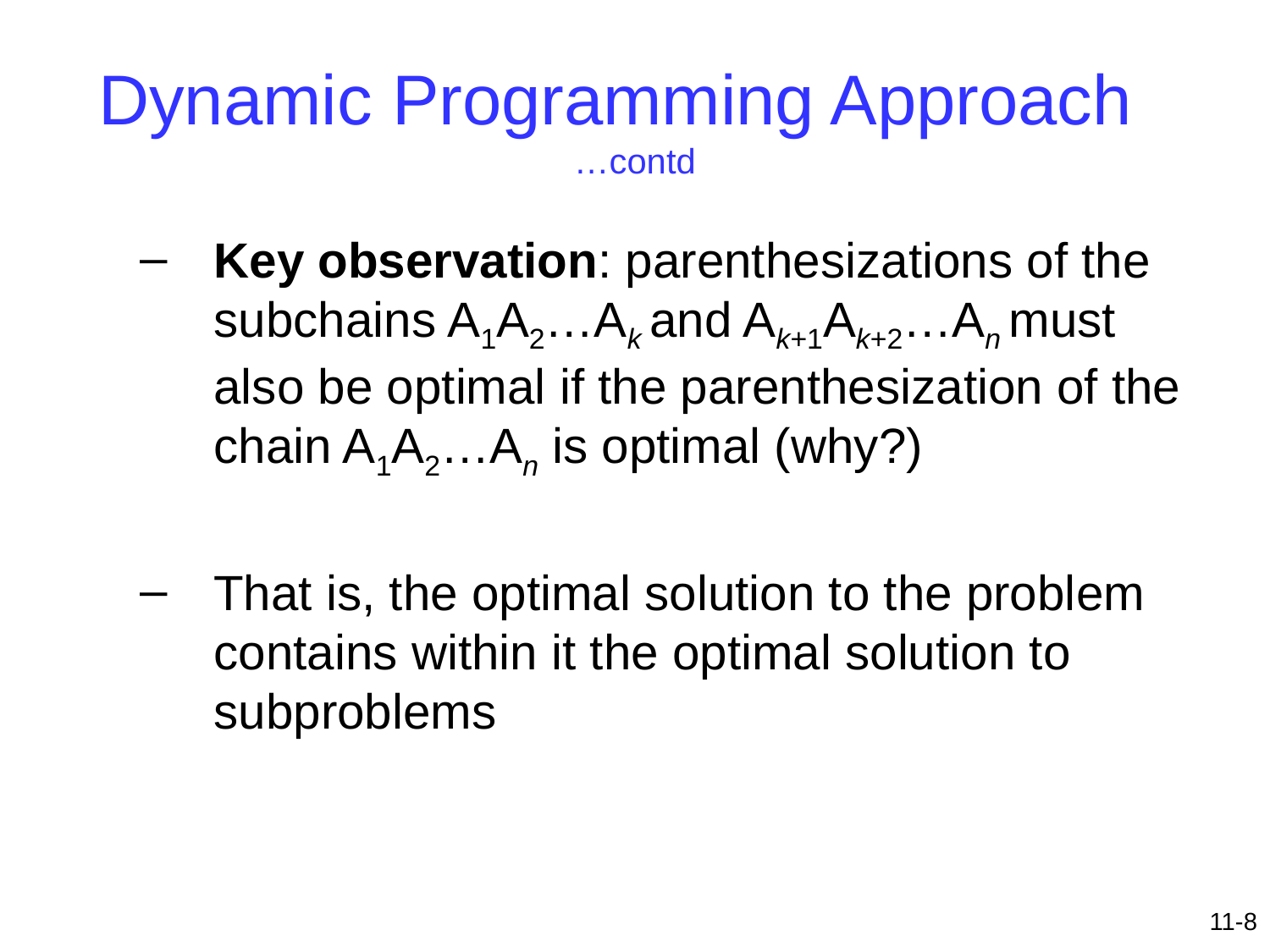

# Dynamic Programming Approach   …contd
Key observation: parenthesizations of the subchains A1A2…Ak and Ak+1Ak+2…An must also be optimal if the parenthesization of the chain A1A2…An is optimal (why?)

That is, the optimal solution to the problem contains within it the optimal solution to subproblems
11-8